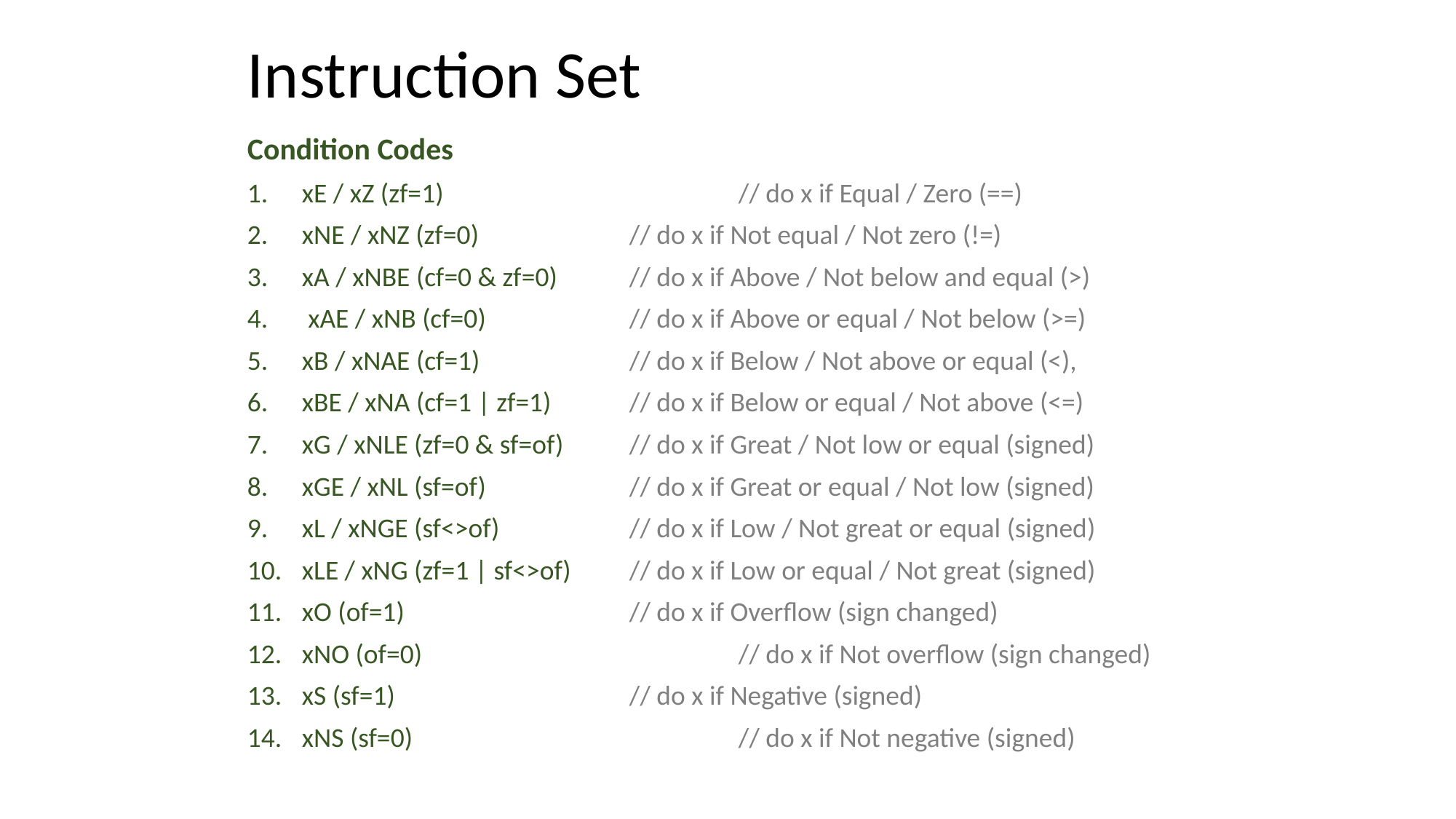

# Instruction Set
Condition Codes
xE / xZ (zf=1)			// do x if Equal / Zero (==)
xNE / xNZ (zf=0) 		// do x if Not equal / Not zero (!=)
xA / xNBE (cf=0 & zf=0) 	// do x if Above / Not below and equal (>)
 xAE / xNB (cf=0) 		// do x if Above or equal / Not below (>=)
xB / xNAE (cf=1) 		// do x if Below / Not above or equal (<),
xBE / xNA (cf=1 | zf=1)	// do x if Below or equal / Not above (<=)
xG / xNLE (zf=0 & sf=of) 	// do x if Great / Not low or equal (signed)
xGE / xNL (sf=of)		// do x if Great or equal / Not low (signed)
xL / xNGE (sf<>of) 		// do x if Low / Not great or equal (signed)
xLE / xNG (zf=1 | sf<>of) 	// do x if Low or equal / Not great (signed)
xO (of=1)			// do x if Overflow (sign changed)
xNO (of=0)			// do x if Not overflow (sign changed)
xS (sf=1) 			// do x if Negative (signed)
xNS (sf=0)			// do x if Not negative (signed)